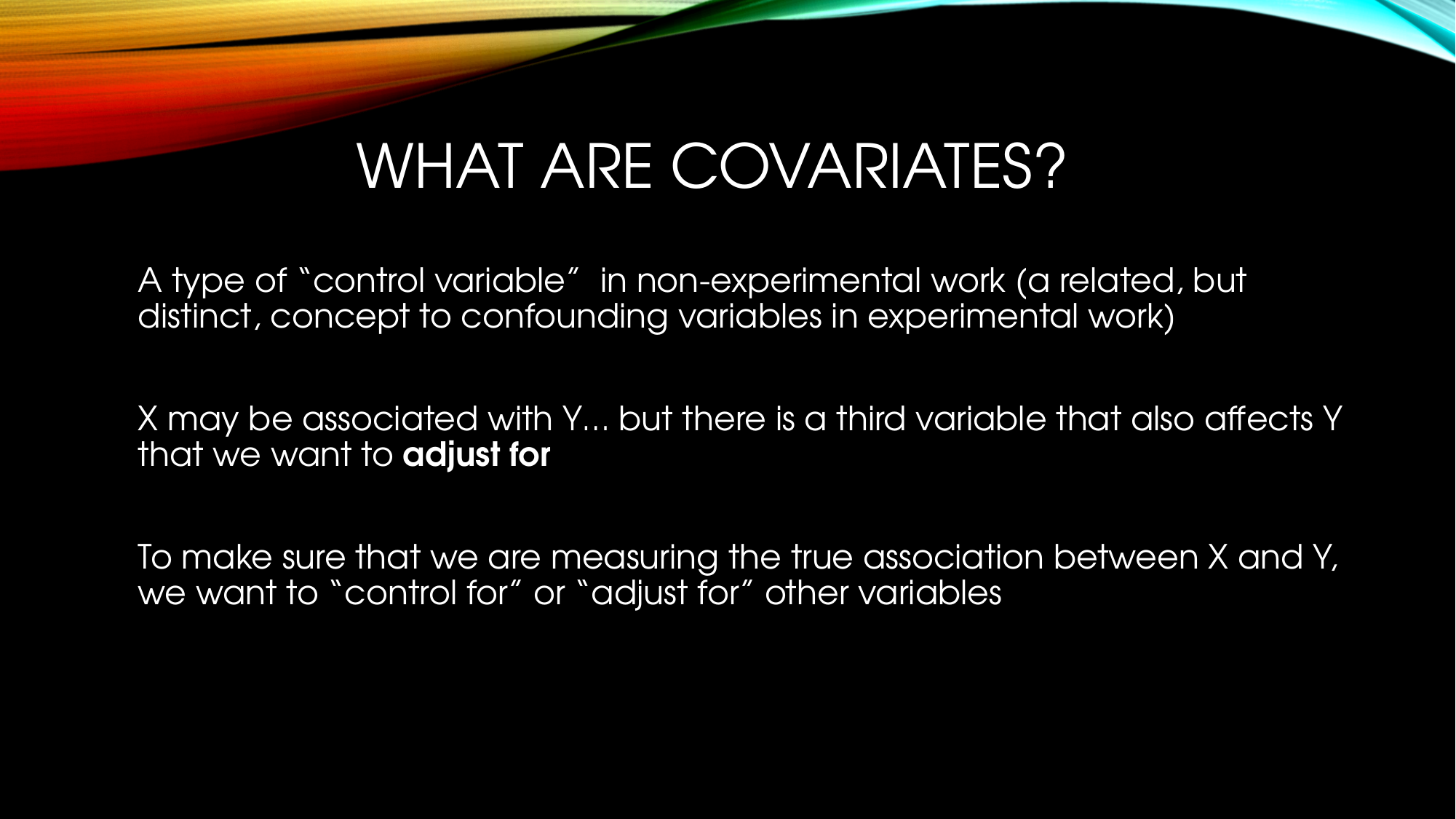

# What are covariates?

A type of “control variable”  in non-experimental work (a related, but distinct, concept to confounding variables in experimental work)

X may be associated with Y… but there is a third variable that also affects Y that we want to adjust for

To make sure that we are measuring the true association between X and Y, we want to “control for” or “adjust for” other variables